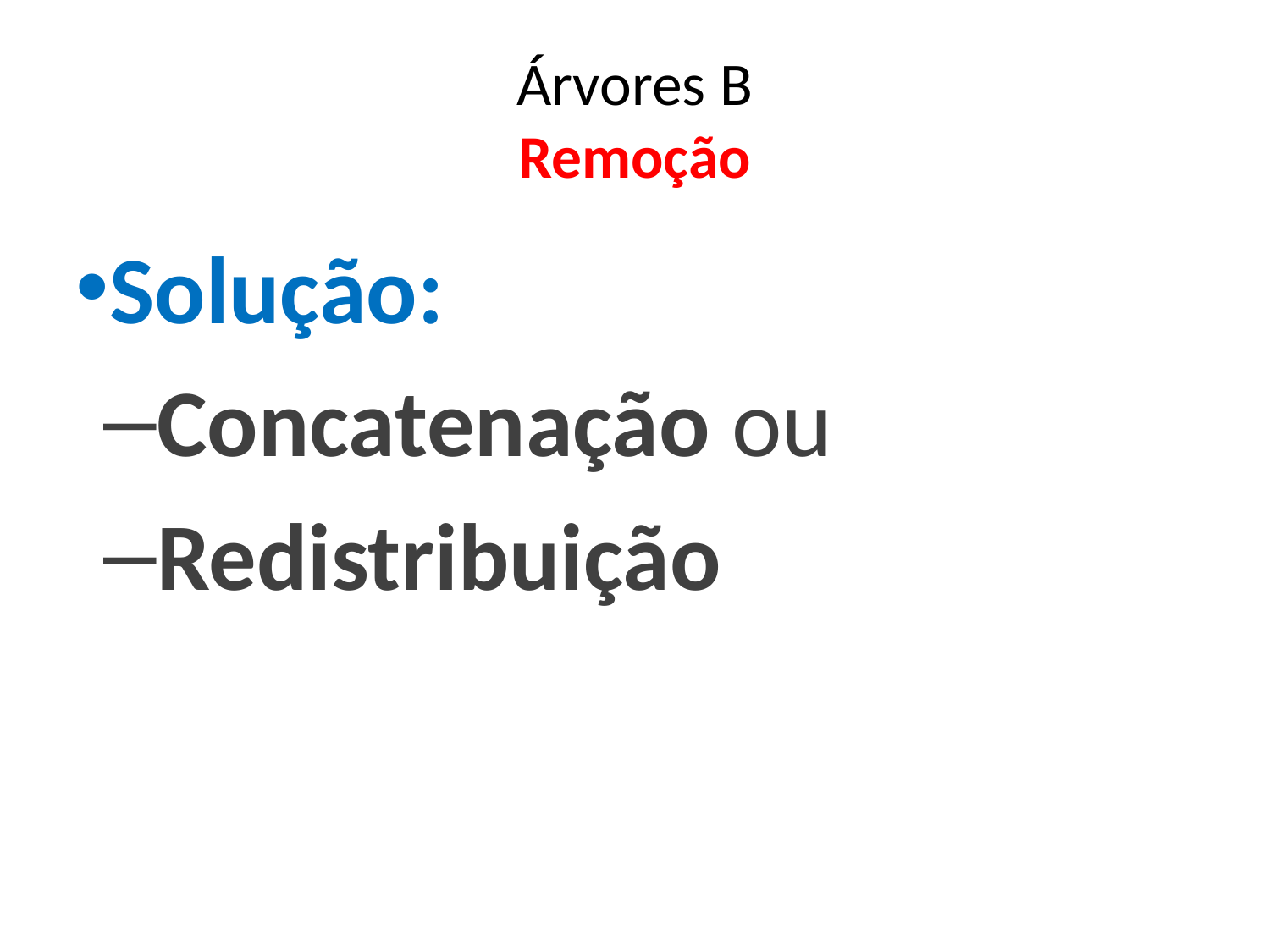

Árvores B
Remoção
Solução:
Concatenação ou
Redistribuição